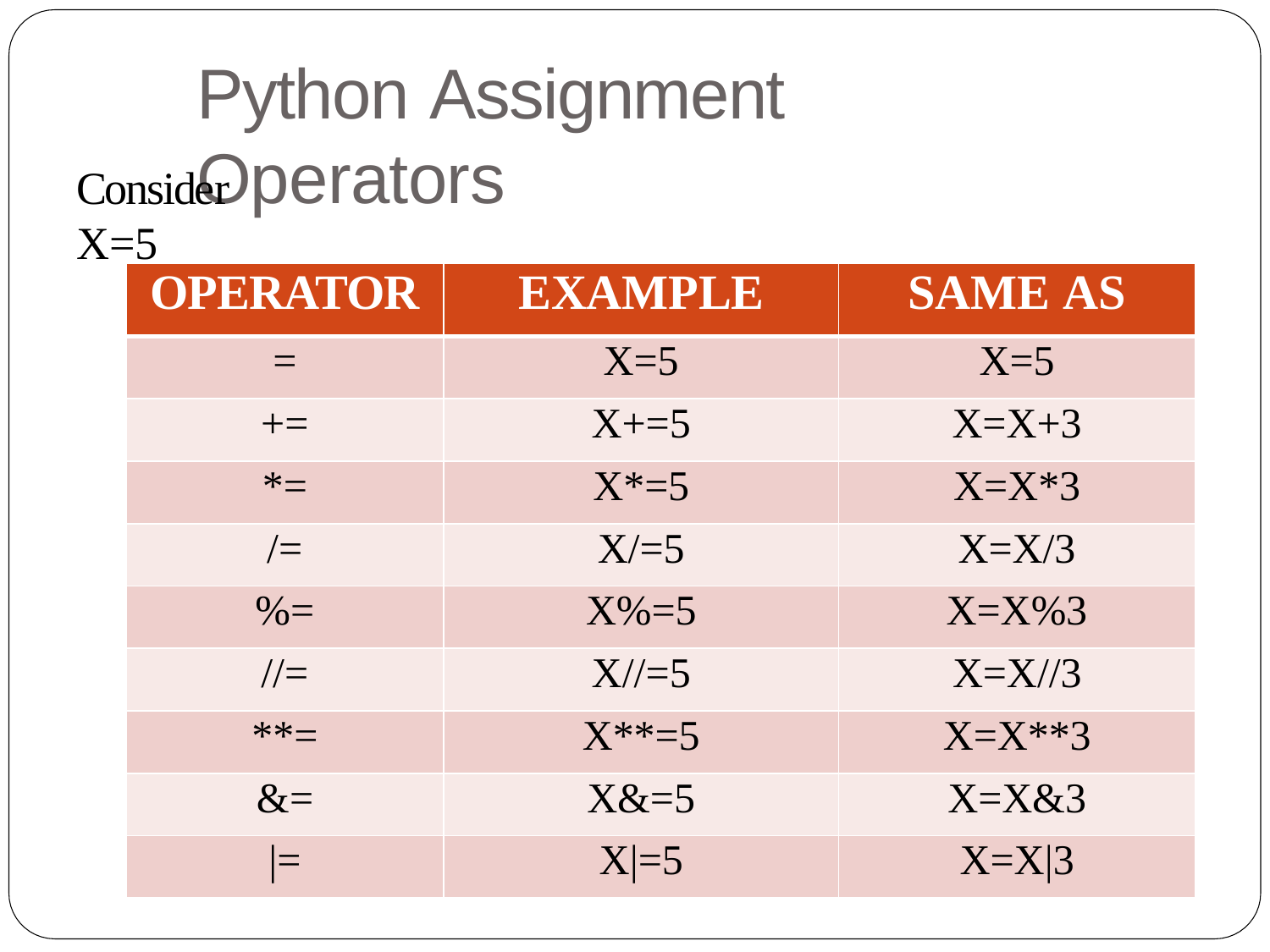

# Python Assignment Operators
Consider X=5
| OPERATOR | EXAMPLE | SAME AS |
| --- | --- | --- |
| = | X=5 | X=5 |
| += | X+=5 | X=X+3 |
| \*= | X\*=5 | X=X\*3 |
| /= | X/=5 | X=X/3 |
| %= | X%=5 | X=X%3 |
| //= | X//=5 | X=X//3 |
| \*\*= | X\*\*=5 | X=X\*\*3 |
| &= | X&=5 | X=X&3 |
| |= | X|=5 | X=X|3 |